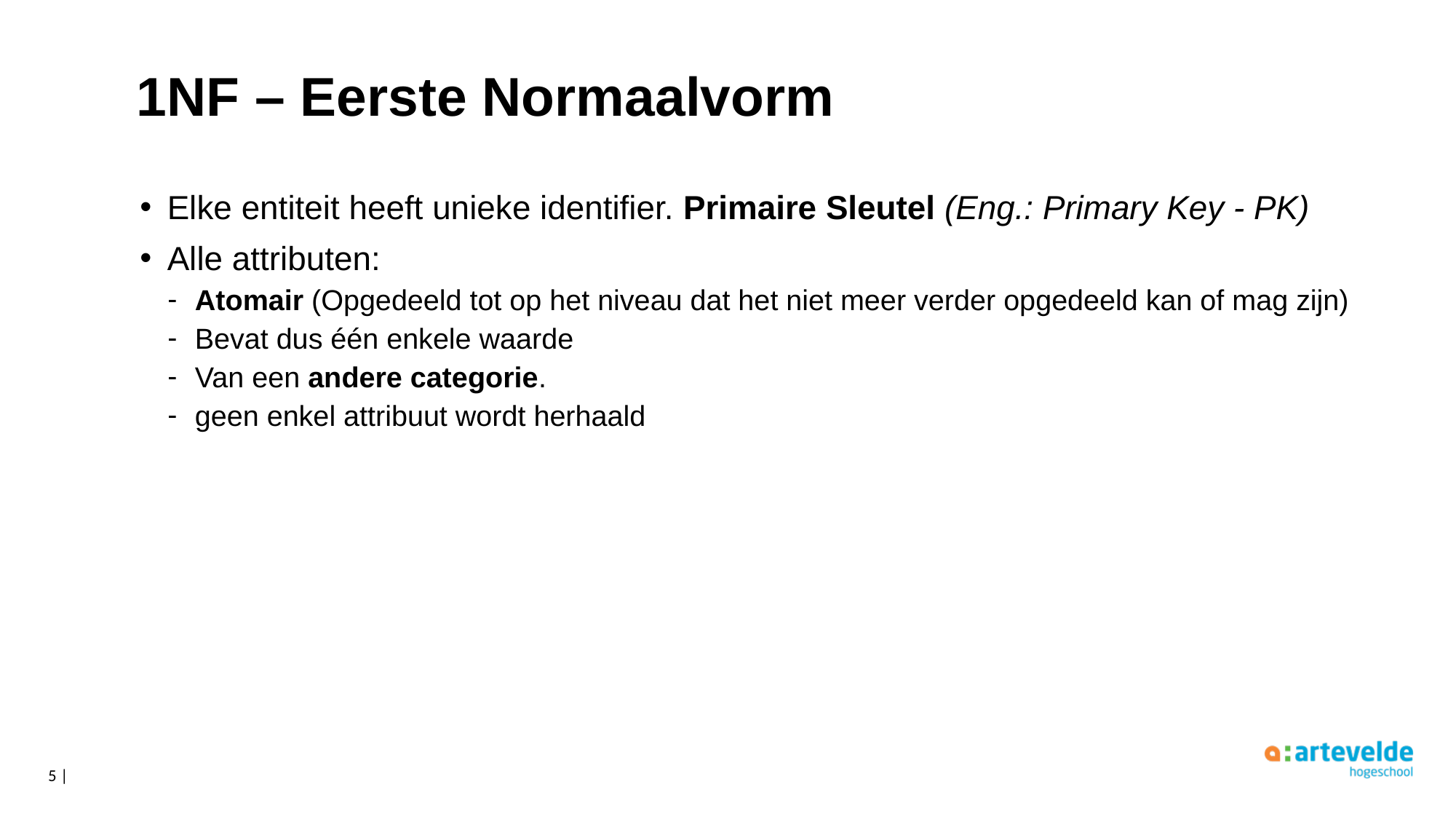

# 1NF – Eerste Normaalvorm
Elke entiteit heeft unieke identifier. Primaire Sleutel (Eng.: Primary Key - PK)
Alle attributen:
Atomair (Opgedeeld tot op het niveau dat het niet meer verder opgedeeld kan of mag zijn)
Bevat dus één enkele waarde
Van een andere categorie.
geen enkel attribuut wordt herhaald
5 |